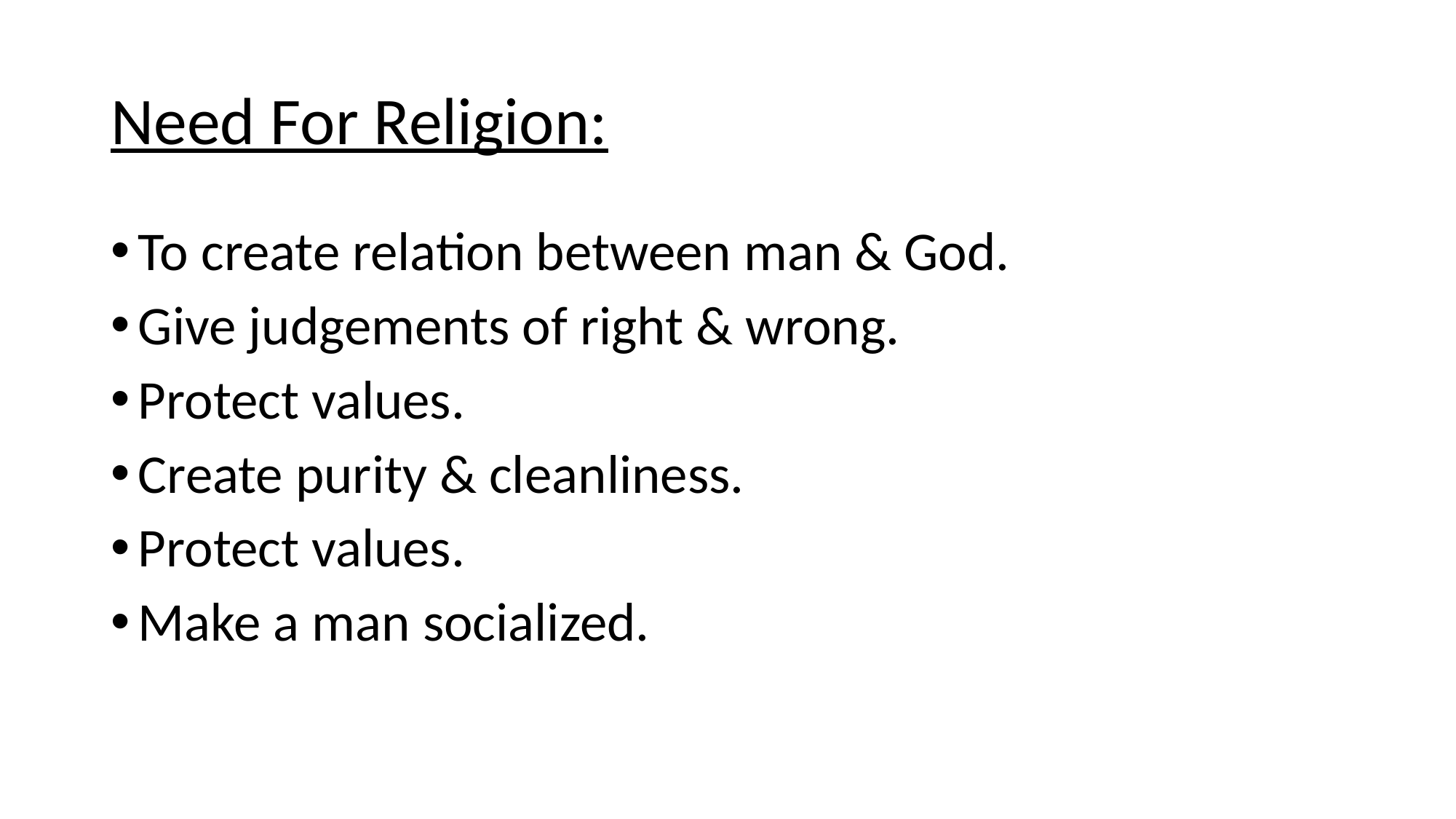

# Need For Religion:
To create relation between man & God.
Give judgements of right & wrong.
Protect values.
Create purity & cleanliness.
Protect values.
Make a man socialized.